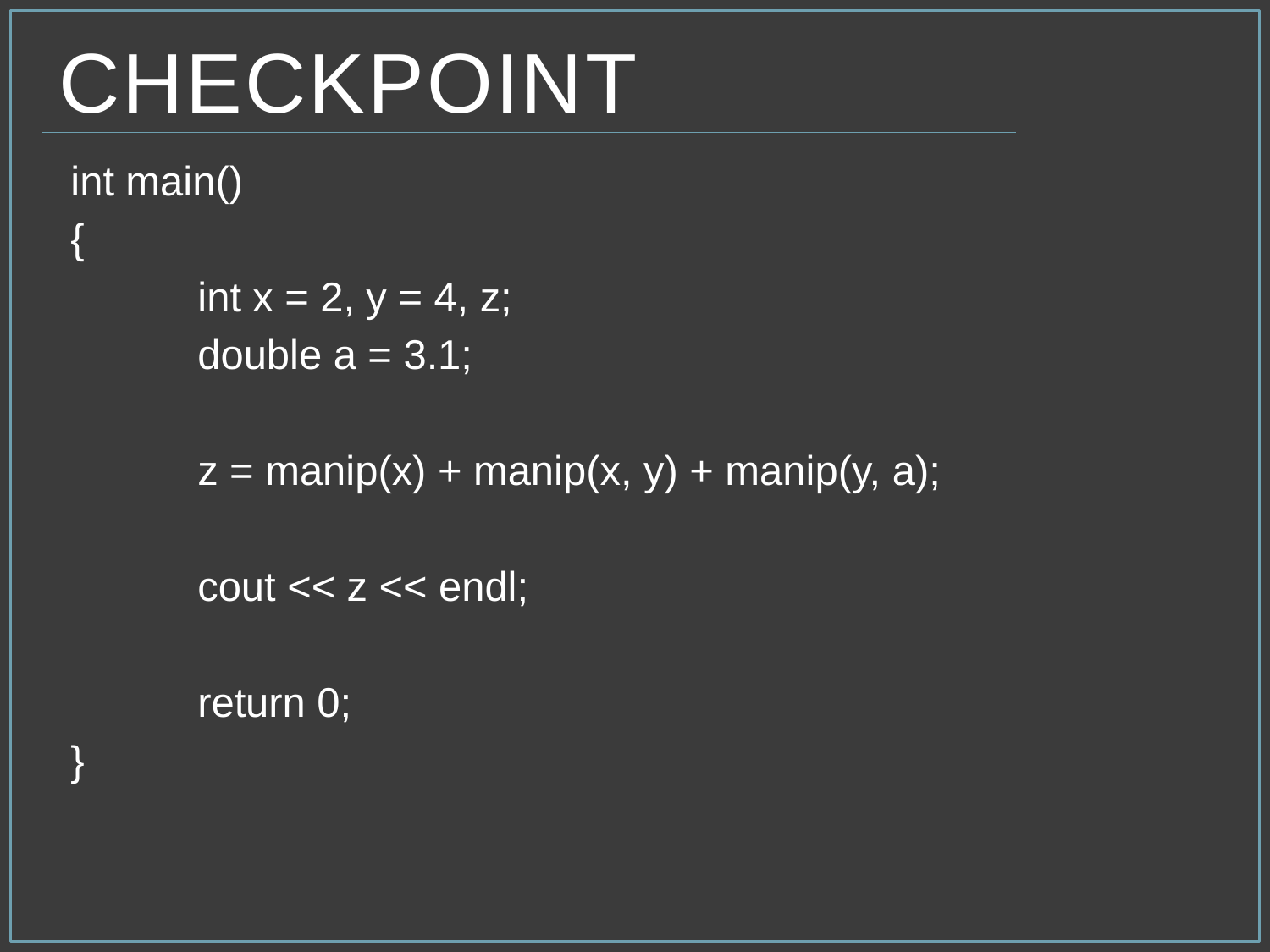

# Checkpoint
int main()
{
	int x = 2, y = 4, z;
	double a = 3.1;

	z = manip(x) + manip(x, y) + manip(y, a);

	cout << z << endl;

	return 0;
}